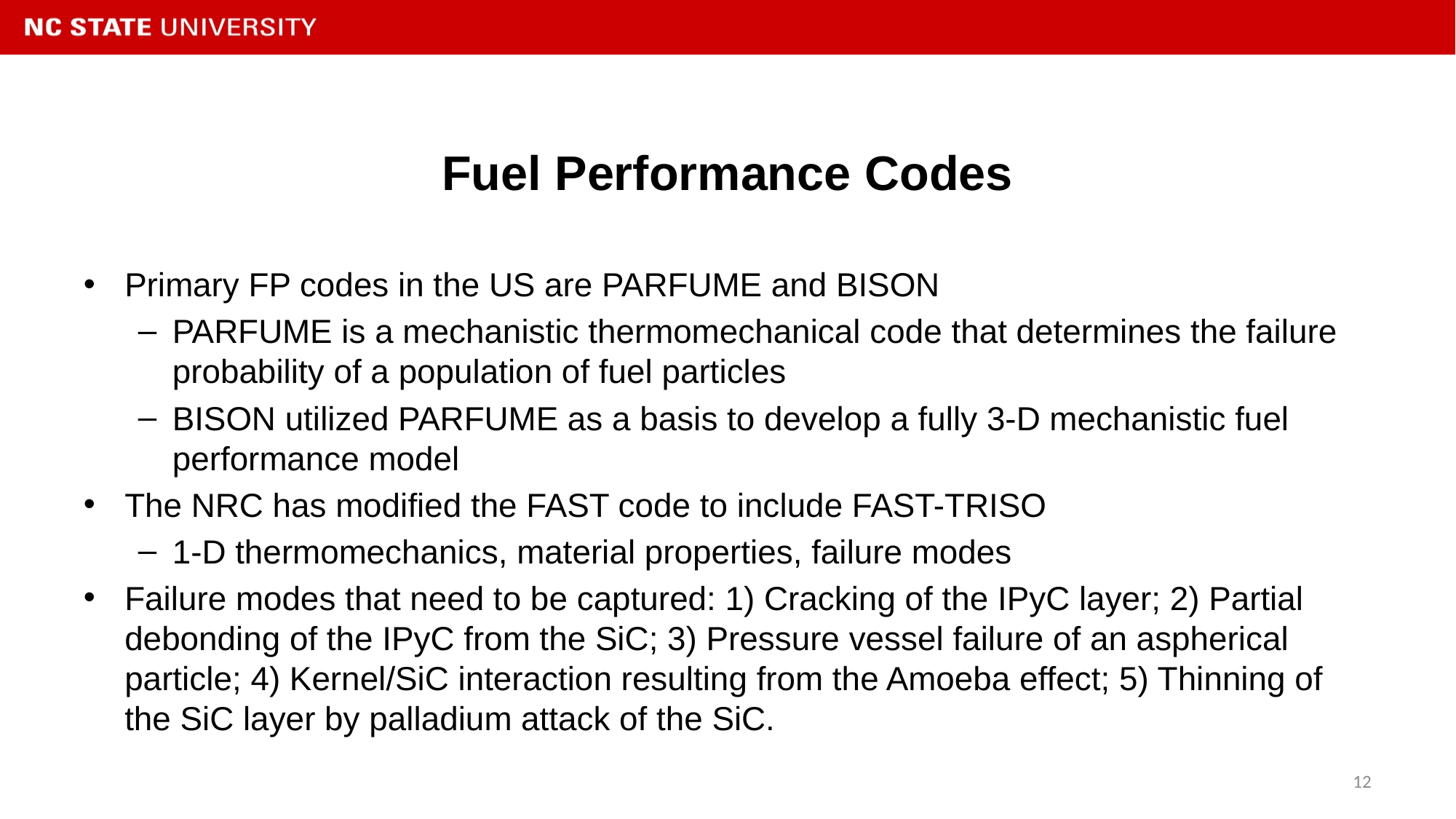

# Fuel Performance Codes
Primary FP codes in the US are PARFUME and BISON
PARFUME is a mechanistic thermomechanical code that determines the failure probability of a population of fuel particles
BISON utilized PARFUME as a basis to develop a fully 3-D mechanistic fuel performance model
The NRC has modified the FAST code to include FAST-TRISO
1-D thermomechanics, material properties, failure modes
Failure modes that need to be captured: 1) Cracking of the IPyC layer; 2) Partial debonding of the IPyC from the SiC; 3) Pressure vessel failure of an aspherical particle; 4) Kernel/SiC interaction resulting from the Amoeba effect; 5) Thinning of the SiC layer by palladium attack of the SiC.
12